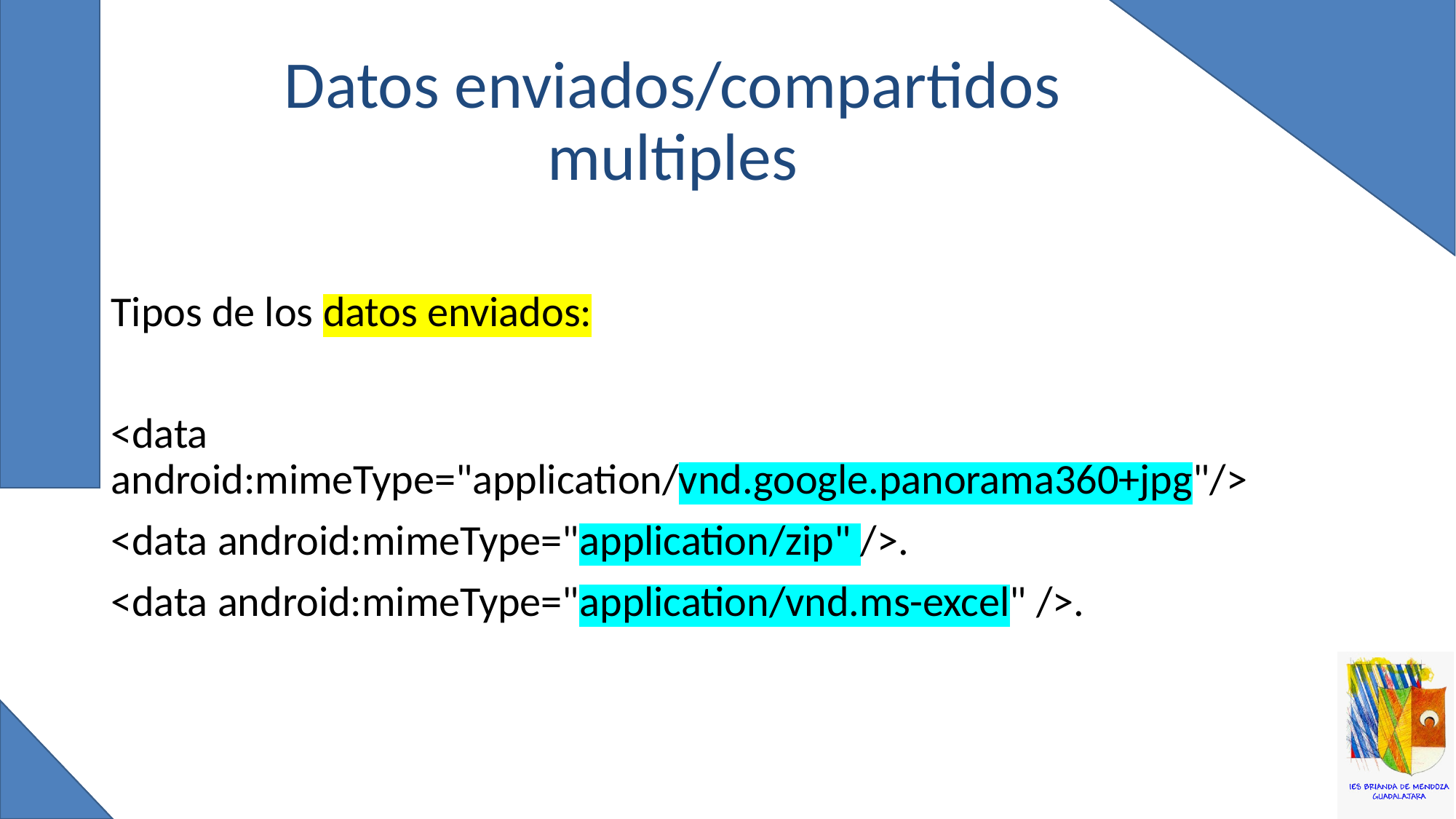

# Datos enviados/compartidos multiples

Tipos de los datos enviados:

<data android:mimeType="application/vnd.google.panorama360+jpg"/>
<data android:mimeType="application/zip" />.
<data android:mimeType="application/vnd.ms-excel" />.